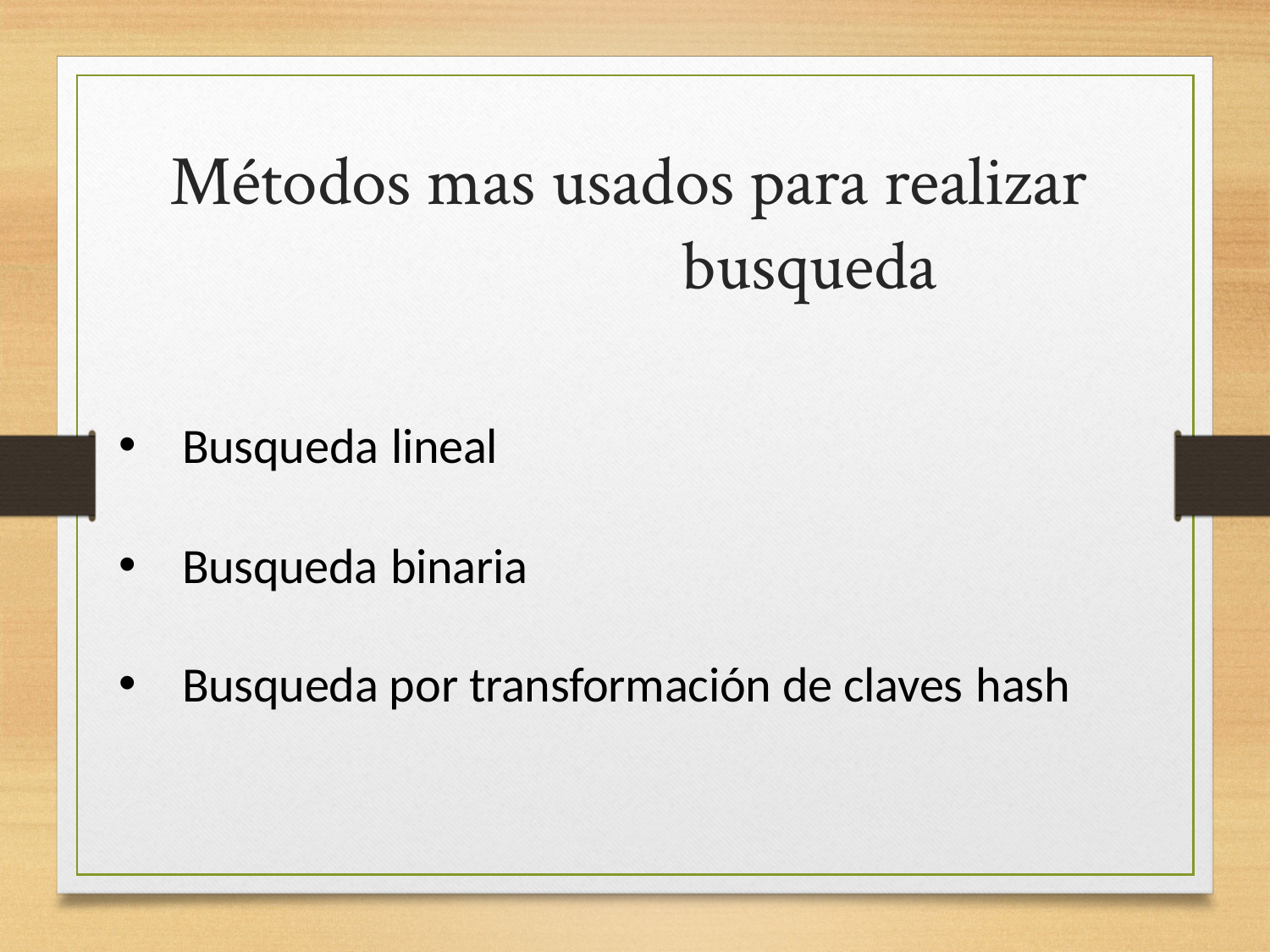

# Métodos mas usados para realizar  busqueda
Busqueda lineal

Busqueda binaria

Busqueda por transformación de claves hash